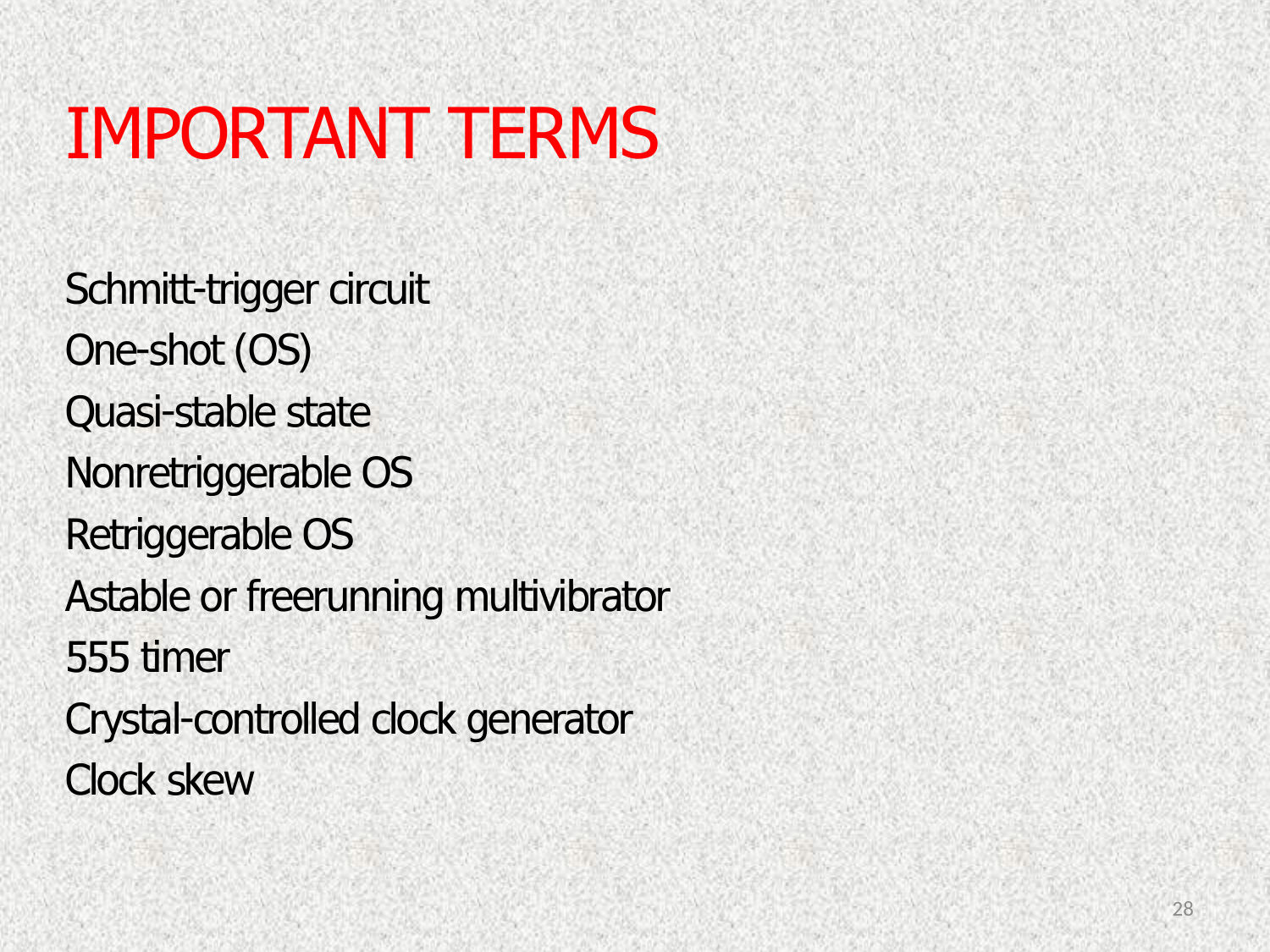

IMPORTANT TERMS
Schmitt-trigger circuit
One-shot (OS)
Quasi-stable state
Nonretriggerable OS
Retriggerable OS
Astable or freerunning multivibrator
555 timer
Crystal-controlled clock generator
Clock skew
28